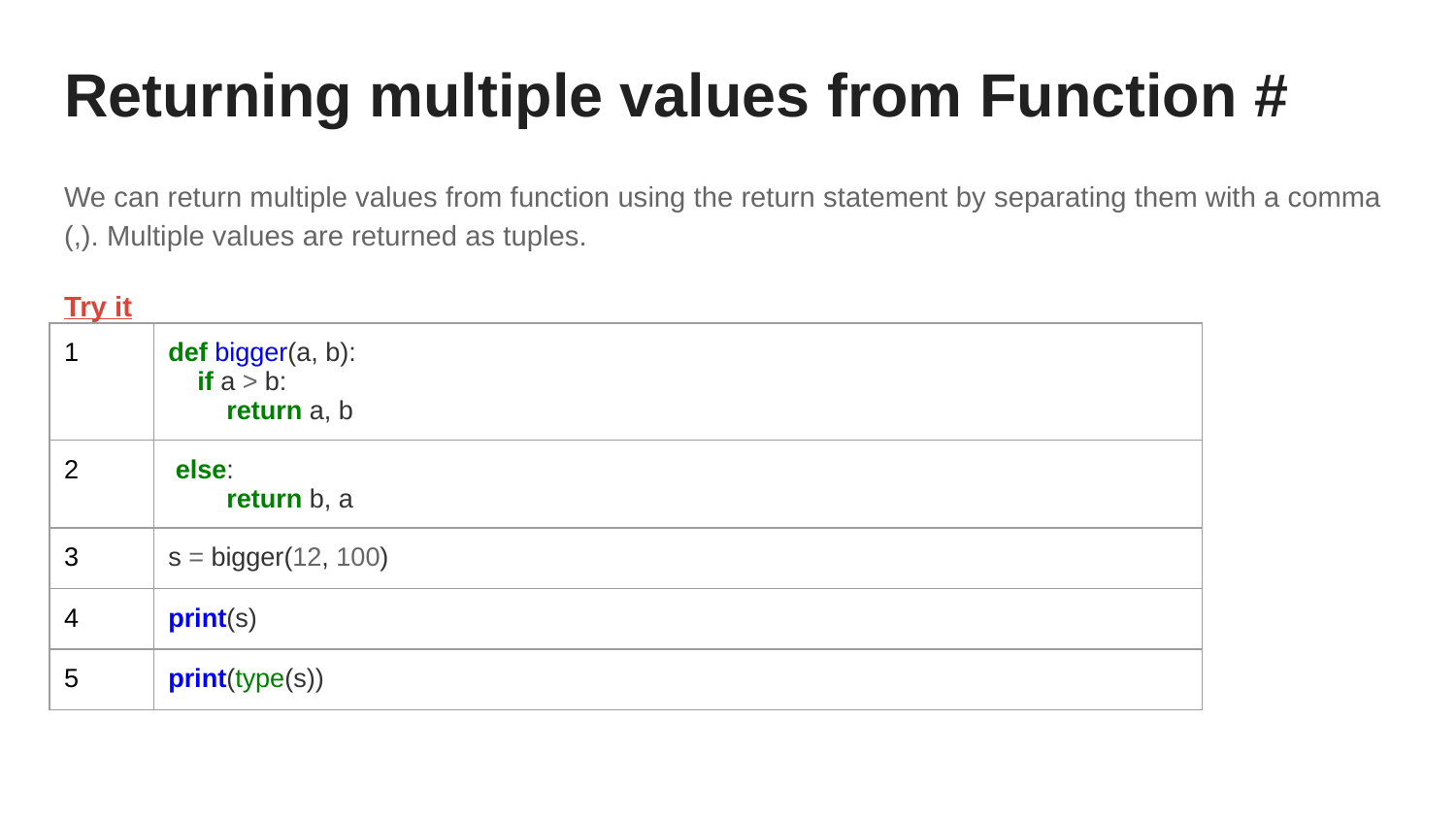

# Returning multiple values from Function #

We can return multiple values from function using the return statement by separating them with a comma (,). Multiple values are returned as tuples.

Try it
| 1 | def bigger(a, b): if a > b: return a, b |
| --- | --- |
| 2 | else: return b, a |
| 3 | s = bigger(12, 100) |
| 4 | print(s) |
| 5 | print(type(s)) |